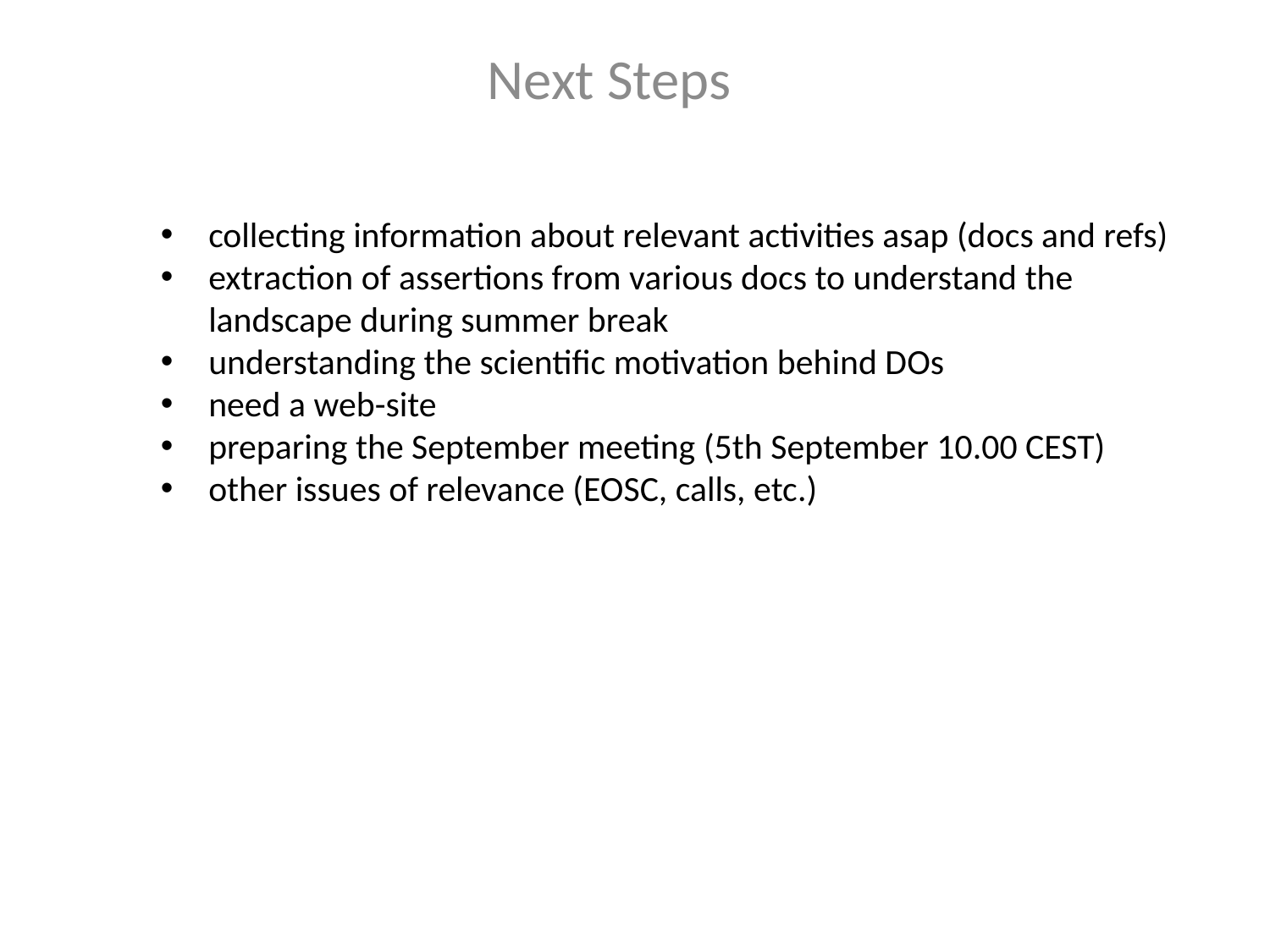

Next Steps
collecting information about relevant activities asap (docs and refs)
extraction of assertions from various docs to understand the landscape during summer break
understanding the scientific motivation behind DOs
need a web-site
preparing the September meeting (5th September 10.00 CEST)
other issues of relevance (EOSC, calls, etc.)